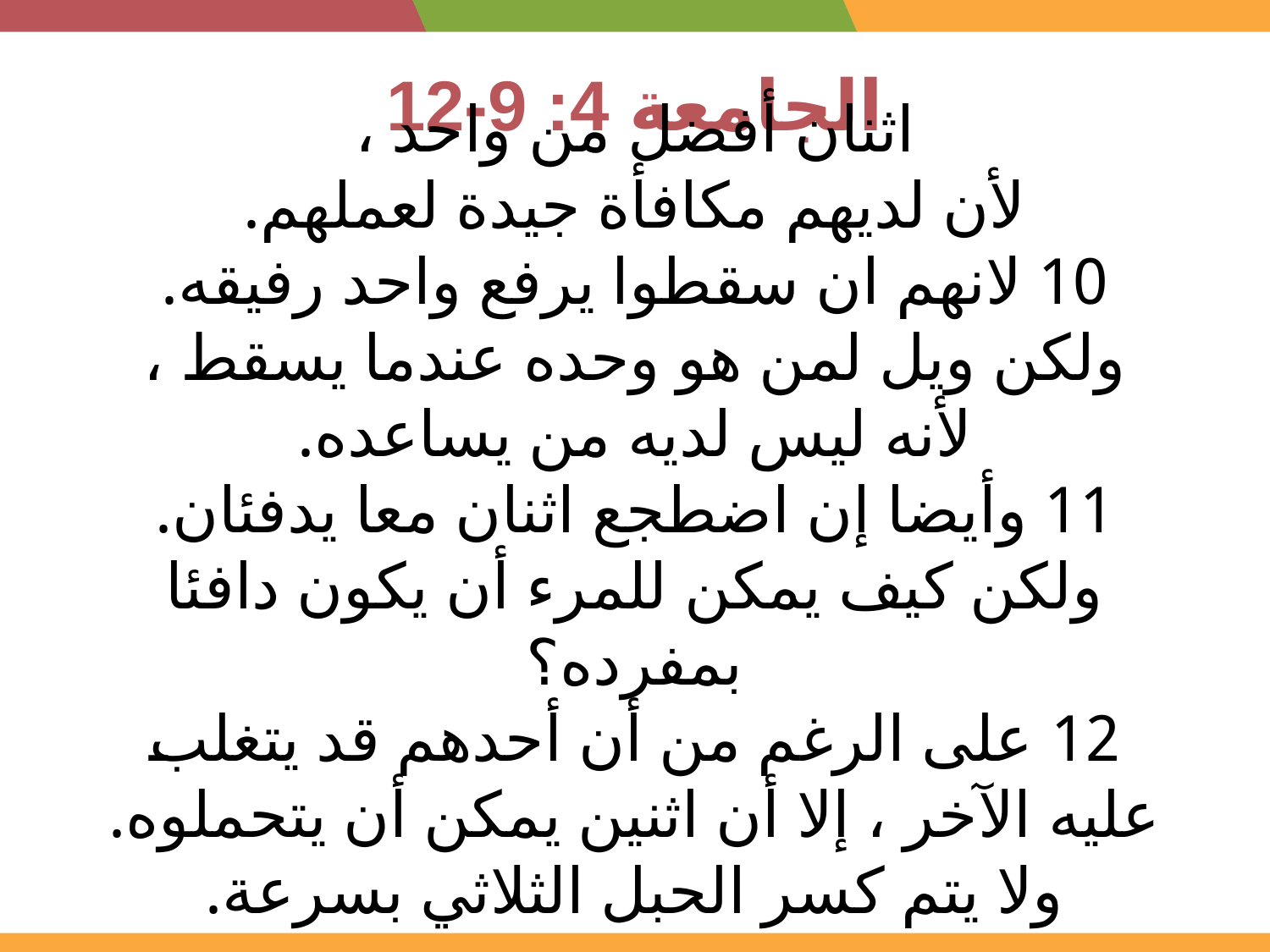

# الجامعة 4: 9-12
اثنان أفضل من واحد ،
لأن لديهم مكافأة جيدة لعملهم.
10 لانهم ان سقطوا يرفع واحد رفيقه.
ولكن ويل لمن هو وحده عندما يسقط ،
لأنه ليس لديه من يساعده.
11 وأيضا إن اضطجع اثنان معا يدفئان.
ولكن كيف يمكن للمرء أن يكون دافئا بمفرده؟
12 على الرغم من أن أحدهم قد يتغلب عليه الآخر ، إلا أن اثنين يمكن أن يتحملوه.
ولا يتم كسر الحبل الثلاثي بسرعة.